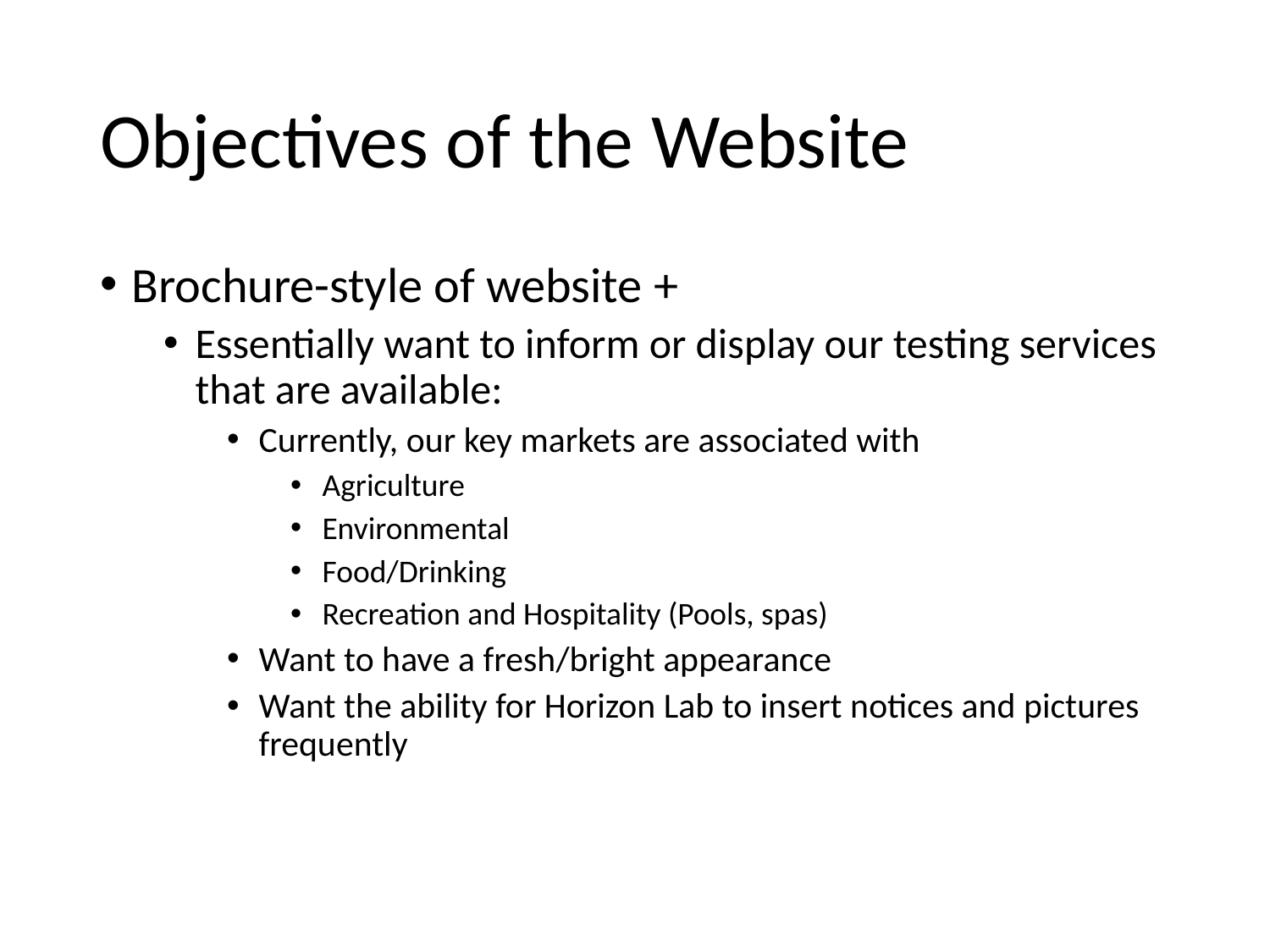

# Objectives of the Website
Brochure-style of website +
Essentially want to inform or display our testing services that are available:
Currently, our key markets are associated with
Agriculture
Environmental
Food/Drinking
Recreation and Hospitality (Pools, spas)
Want to have a fresh/bright appearance
Want the ability for Horizon Lab to insert notices and pictures frequently